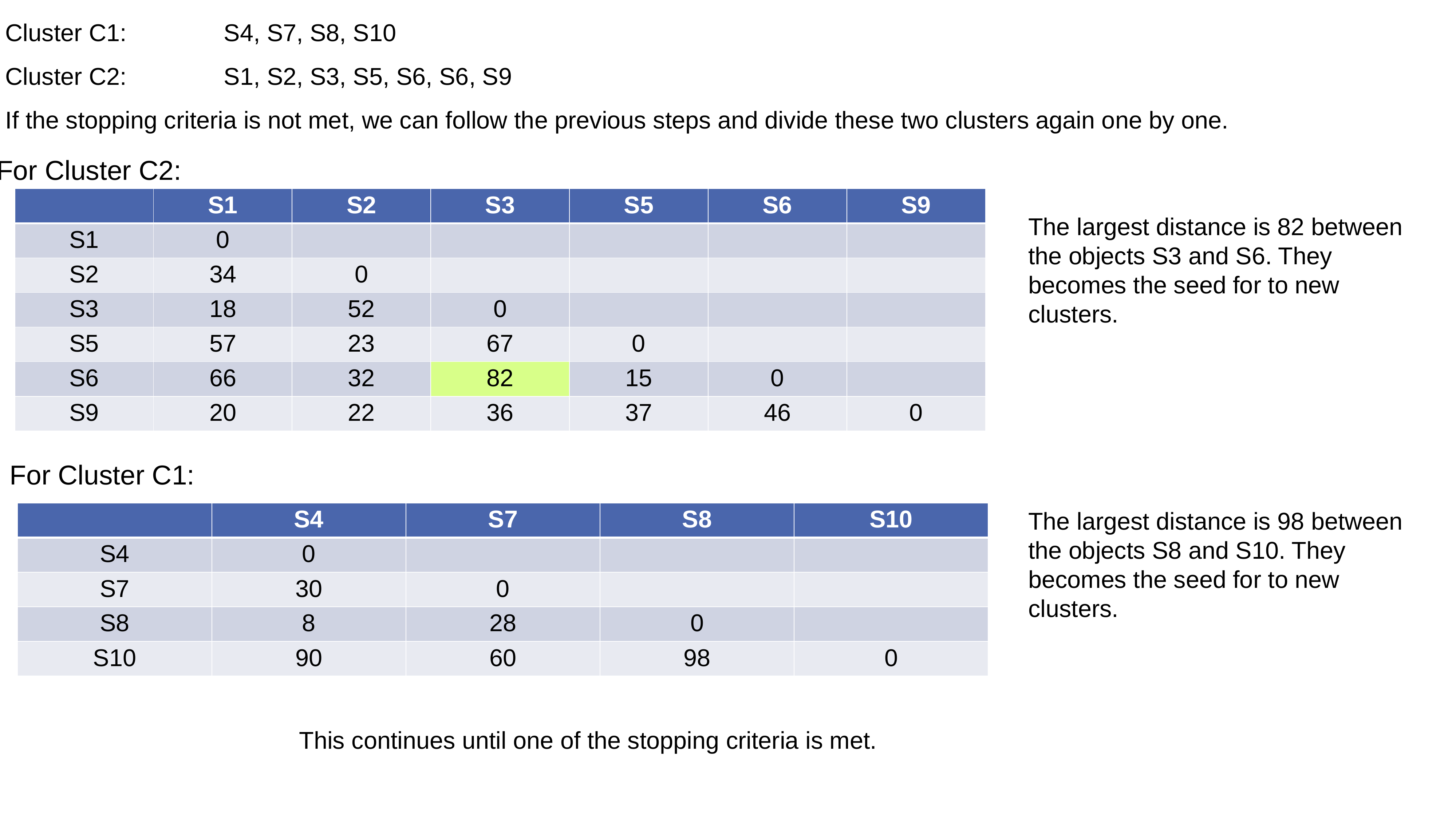

Cluster C1:		S4, S7, S8, S10
Cluster C2:		S1, S2, S3, S5, S6, S6, S9
If the stopping criteria is not met, we can follow the previous steps and divide these two clusters again one by one.
For Cluster C2:
|  | S1 | S2 | S3 | S5 | S6 | S9 |
| --- | --- | --- | --- | --- | --- | --- |
| S1 | 0 |  |  |  |  |  |
| S2 | 34 | 0 |  |  |  |  |
| S3 | 18 | 52 | 0 |  |  |  |
| S5 | 57 | 23 | 67 | 0 |  |  |
| S6 | 66 | 32 | 82 | 15 | 0 |  |
| S9 | 20 | 22 | 36 | 37 | 46 | 0 |
The largest distance is 82 between the objects S3 and S6. They becomes the seed for to new clusters.
For Cluster C1:
|  | S4 | S7 | S8 | S10 |
| --- | --- | --- | --- | --- |
| S4 | 0 |  |  |  |
| S7 | 30 | 0 |  |  |
| S8 | 8 | 28 | 0 |  |
| S10 | 90 | 60 | 98 | 0 |
The largest distance is 98 between the objects S8 and S10. They becomes the seed for to new clusters.
This continues until one of the stopping criteria is met.